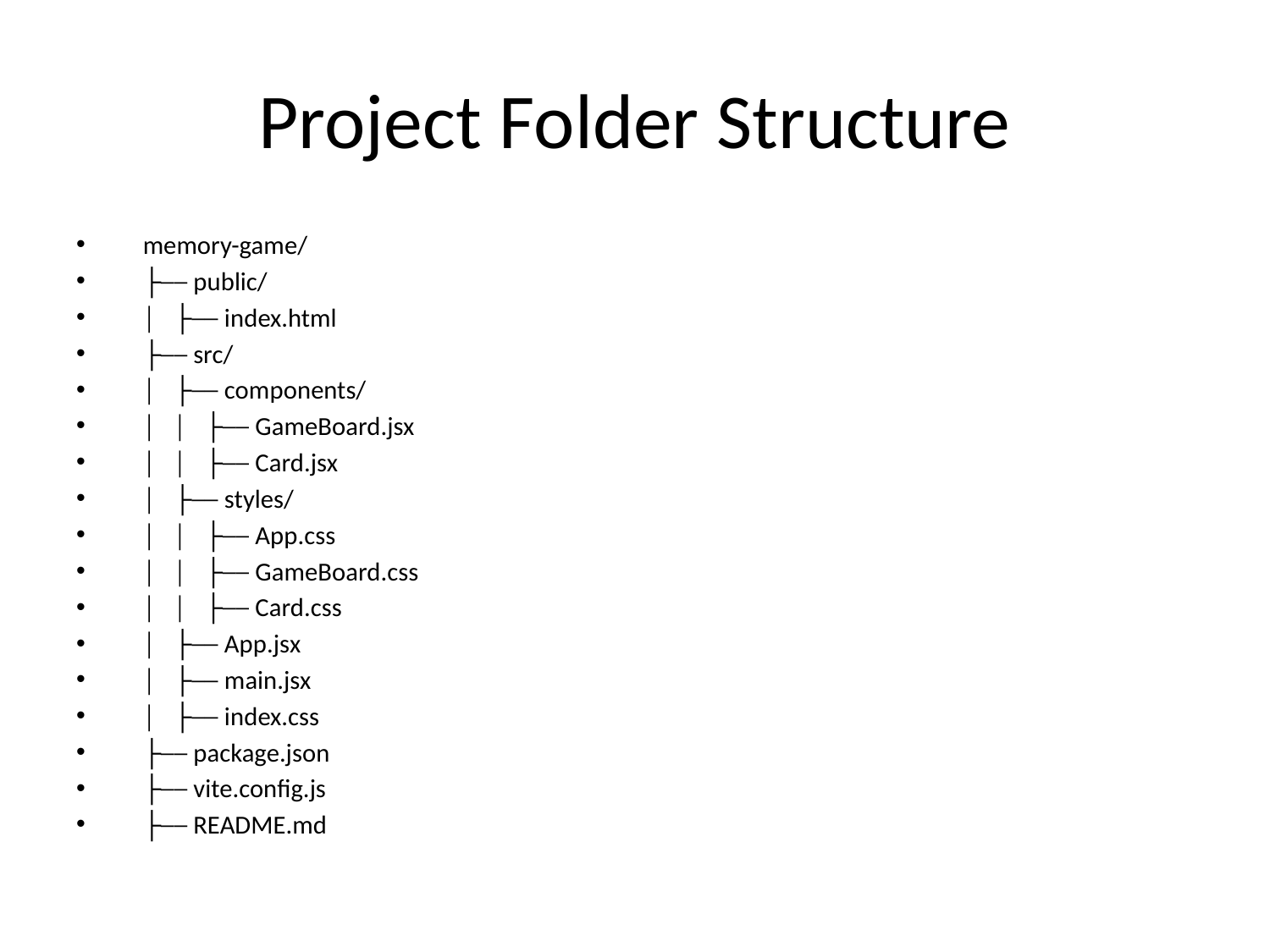

# Project Folder Structure
  memory-game/
  ├── public/
  │   ├── index.html
  ├── src/
  │   ├── components/
  │   │   ├── GameBoard.jsx
  │   │   ├── Card.jsx
  │   ├── styles/
  │   │   ├── App.css
  │   │   ├── GameBoard.css
  │   │   ├── Card.css
  │   ├── App.jsx
  │   ├── main.jsx
  │   ├── index.css
  ├── package.json
  ├── vite.config.js
  ├── README.md